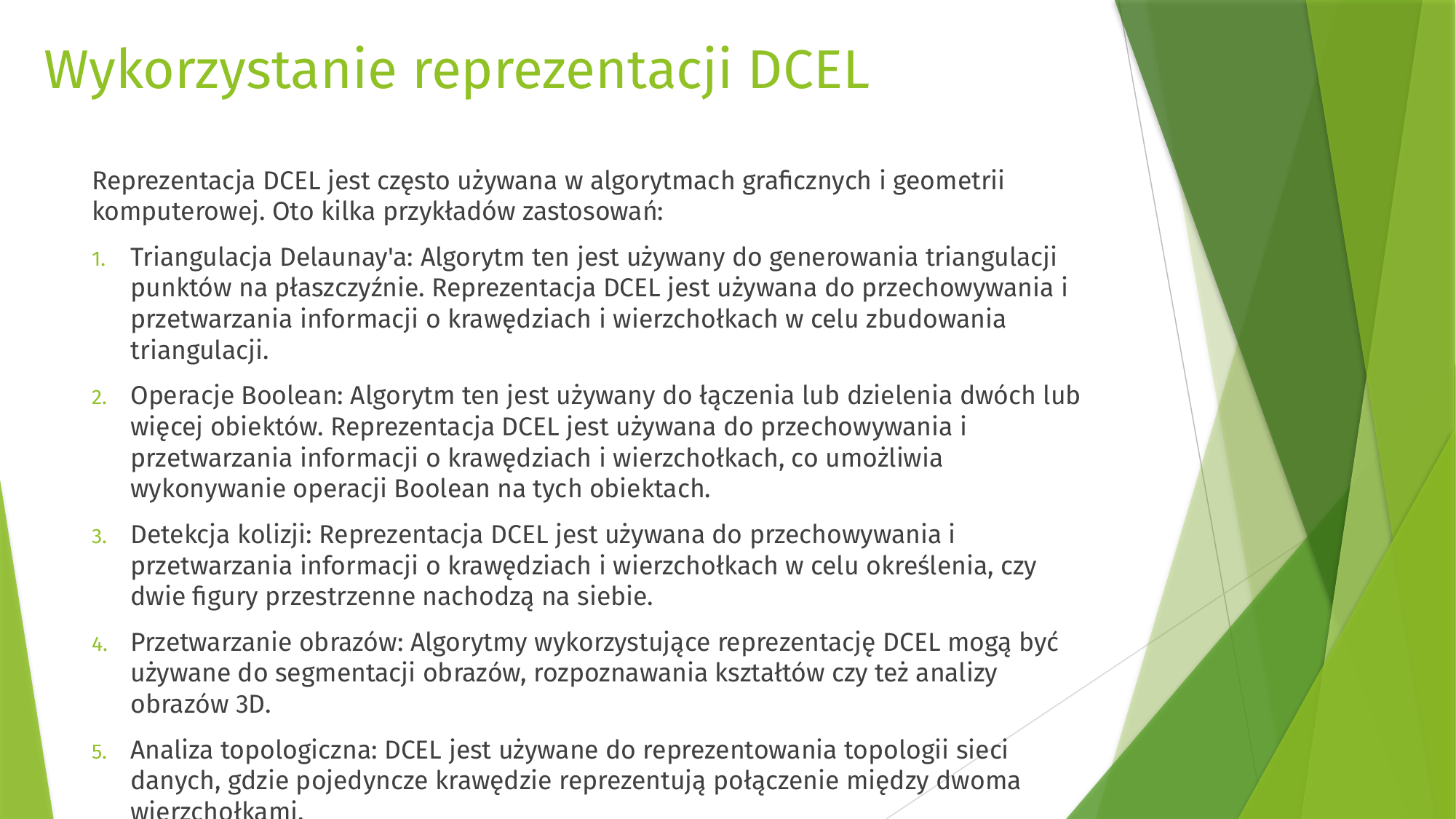

# Wykorzystanie reprezentacji DCEL
Reprezentacja DCEL jest często używana w algorytmach graficznych i geometrii komputerowej. Oto kilka przykładów zastosowań:
Triangulacja Delaunay'a: Algorytm ten jest używany do generowania triangulacji punktów na płaszczyźnie. Reprezentacja DCEL jest używana do przechowywania i przetwarzania informacji o krawędziach i wierzchołkach w celu zbudowania triangulacji.
Operacje Boolean: Algorytm ten jest używany do łączenia lub dzielenia dwóch lub więcej obiektów. Reprezentacja DCEL jest używana do przechowywania i przetwarzania informacji o krawędziach i wierzchołkach, co umożliwia wykonywanie operacji Boolean na tych obiektach.
Detekcja kolizji: Reprezentacja DCEL jest używana do przechowywania i przetwarzania informacji o krawędziach i wierzchołkach w celu określenia, czy dwie figury przestrzenne nachodzą na siebie.
Przetwarzanie obrazów: Algorytmy wykorzystujące reprezentację DCEL mogą być używane do segmentacji obrazów, rozpoznawania kształtów czy też analizy obrazów 3D.
Analiza topologiczna: DCEL jest używane do reprezentowania topologii sieci danych, gdzie pojedyncze krawędzie reprezentują połączenie między dwoma wierzchołkami.